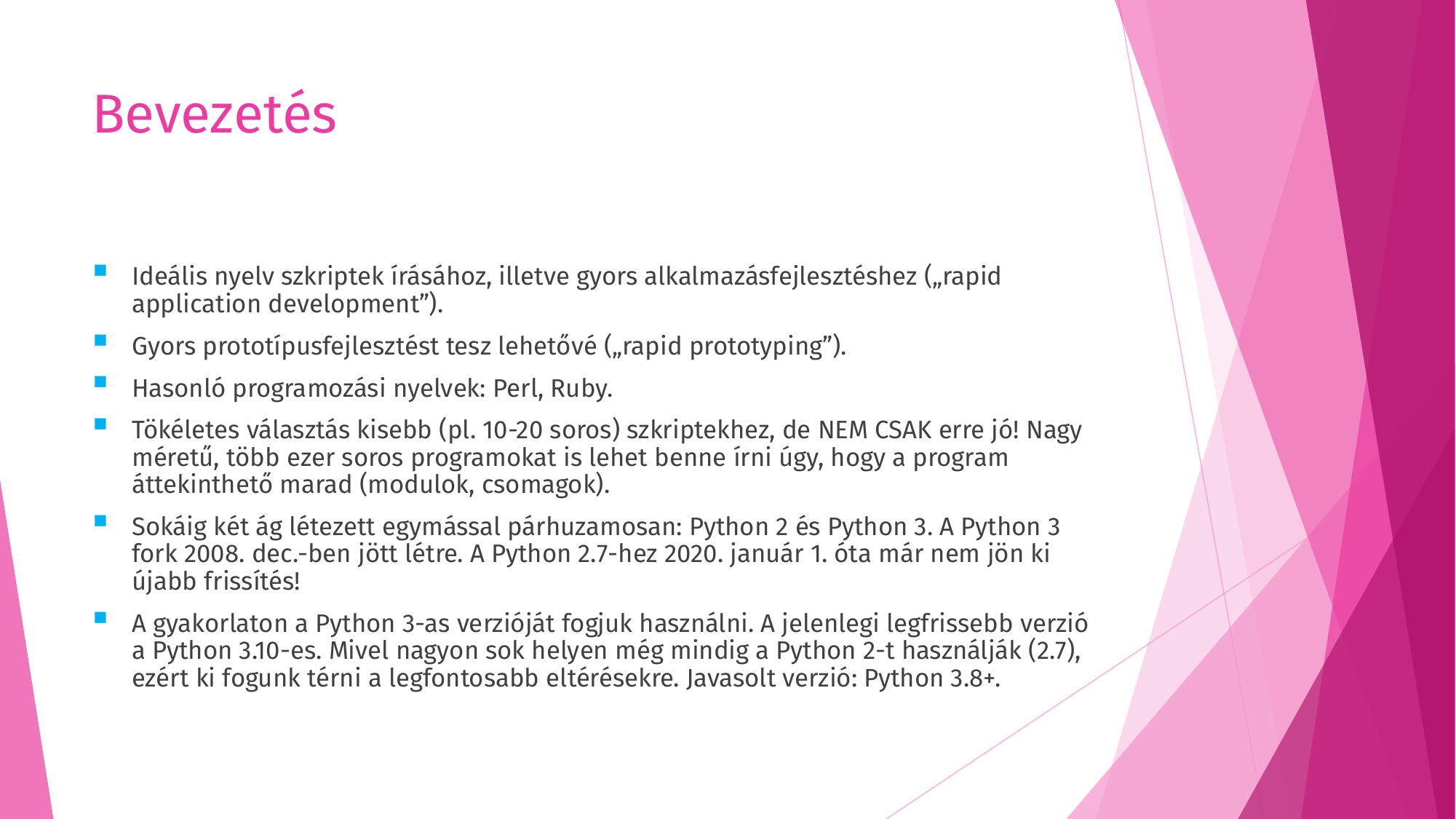

# Bevezetés
Ideális nyelv szkriptek írásához, illetve gyors alkalmazásfejlesztéshez („rapid application development”).
Gyors prototípusfejlesztést tesz lehetővé („rapid prototyping”).
Hasonló programozási nyelvek: Perl, Ruby.
Tökéletes választás kisebb (pl. 10-20 soros) szkriptekhez, de NEM CSAK erre jó! Nagy méretű, több ezer soros programokat is lehet benne írni úgy, hogy a program áttekinthető marad (modulok, csomagok).
Sokáig két ág létezett egymással párhuzamosan: Python 2 és Python 3. A Python 3 fork 2008. dec.-ben jött létre. A Python 2.7-hez 2020. január 1. óta már nem jön ki újabb frissítés!
A gyakorlaton a Python 3-as verzióját fogjuk használni. A jelenlegi legfrissebb verzió a Python 3.10-es. Mivel nagyon sok helyen még mindig a Python 2-t használják (2.7), ezért ki fogunk térni a legfontosabb eltérésekre. Javasolt verzió: Python 3.8+.